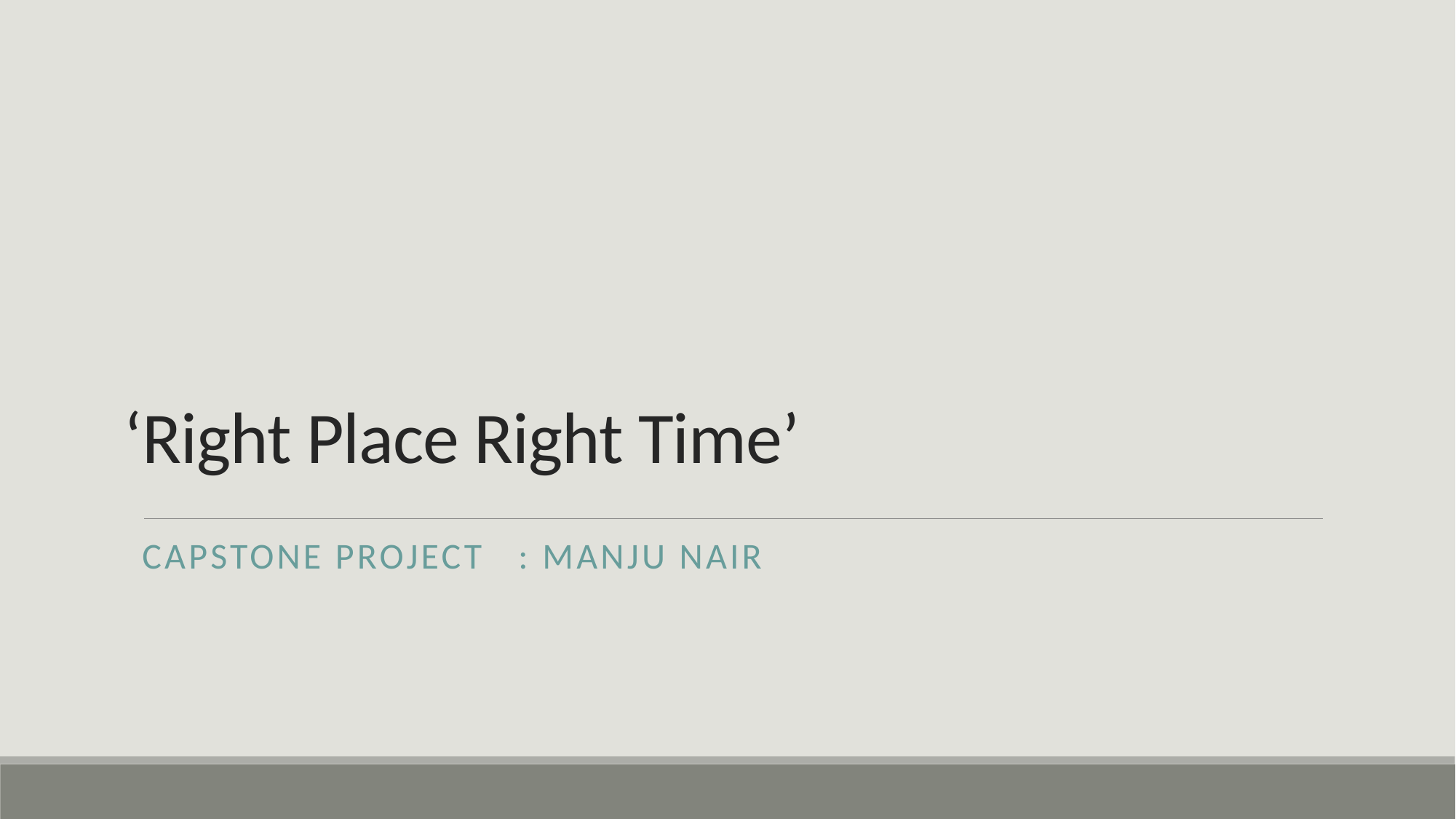

# ‘Right Place Right Time’
Capstone Project   : Manju Nair